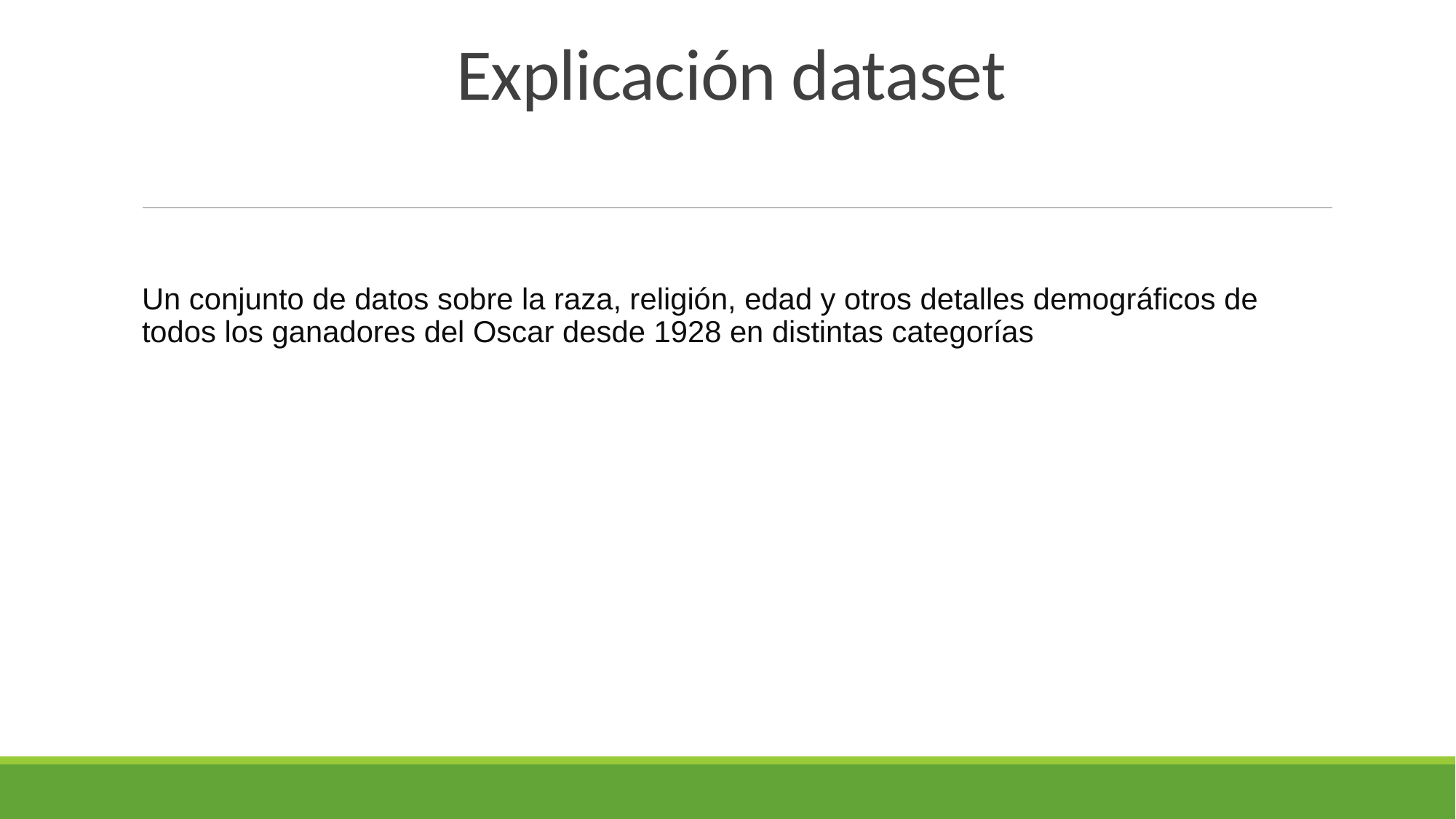

# Explicación dataset

Un conjunto de datos sobre la raza, religión, edad y otros detalles demográficos de todos los ganadores del Oscar desde 1928 en distintas categorías